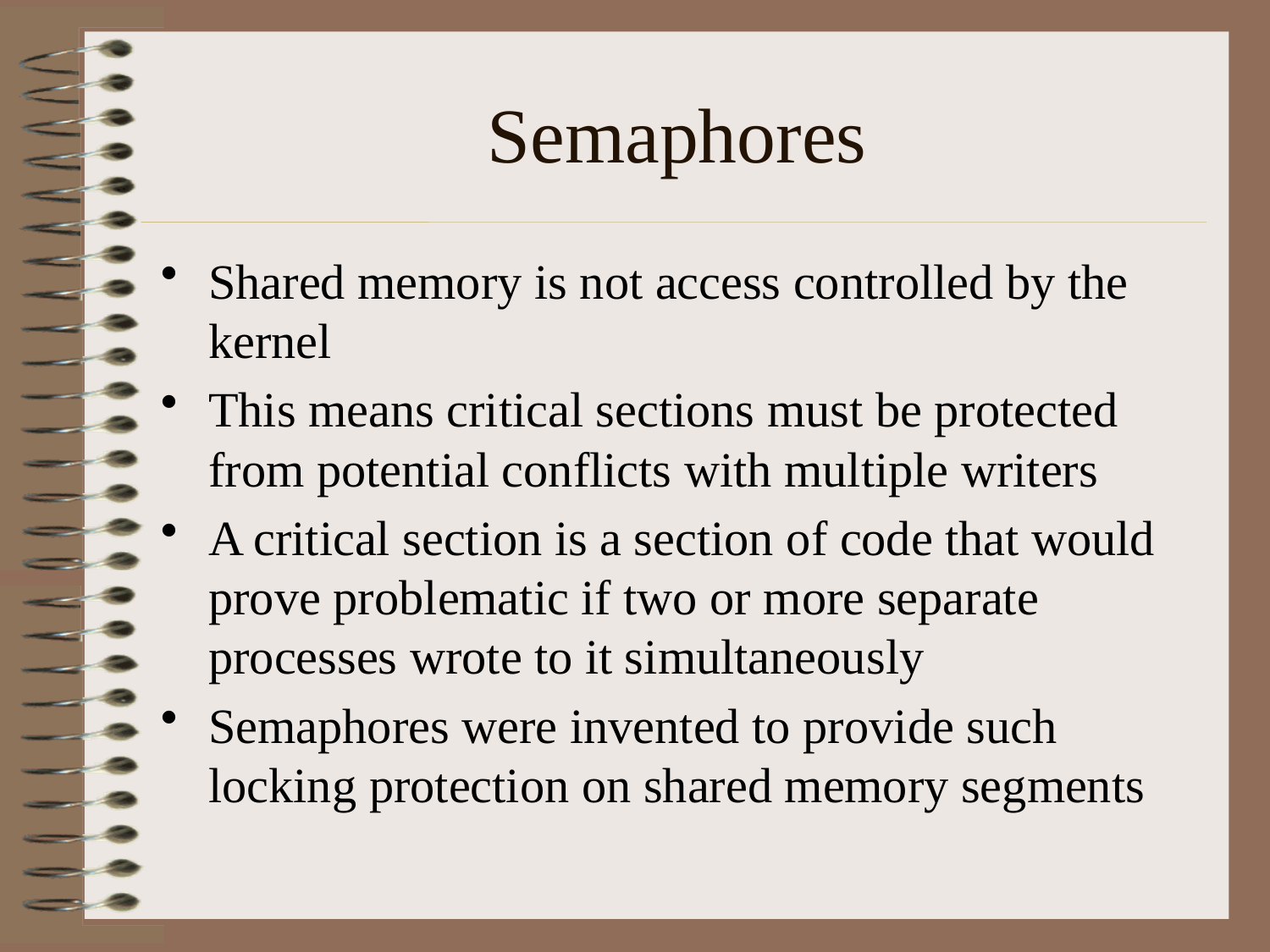

# Semaphores
Shared memory is not access controlled by the kernel
This means critical sections must be protected from potential conflicts with multiple writers
A critical section is a section of code that would prove problematic if two or more separate processes wrote to it simultaneously
Semaphores were invented to provide such locking protection on shared memory segments